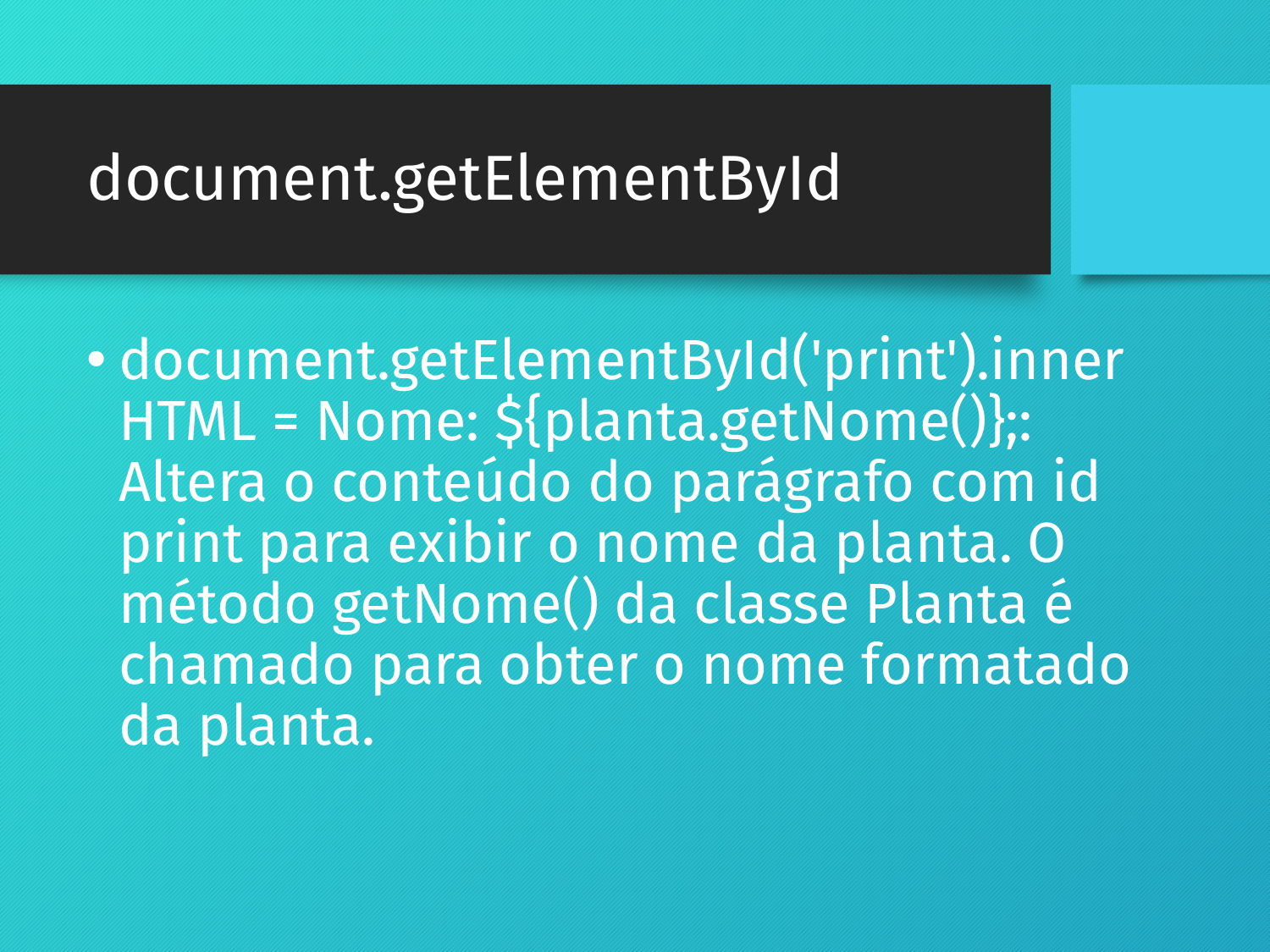

# document.getElementById
document.getElementById('print').innerHTML = Nome: ${planta.getNome()};: Altera o conteúdo do parágrafo com id print para exibir o nome da planta. O método getNome() da classe Planta é chamado para obter o nome formatado da planta.